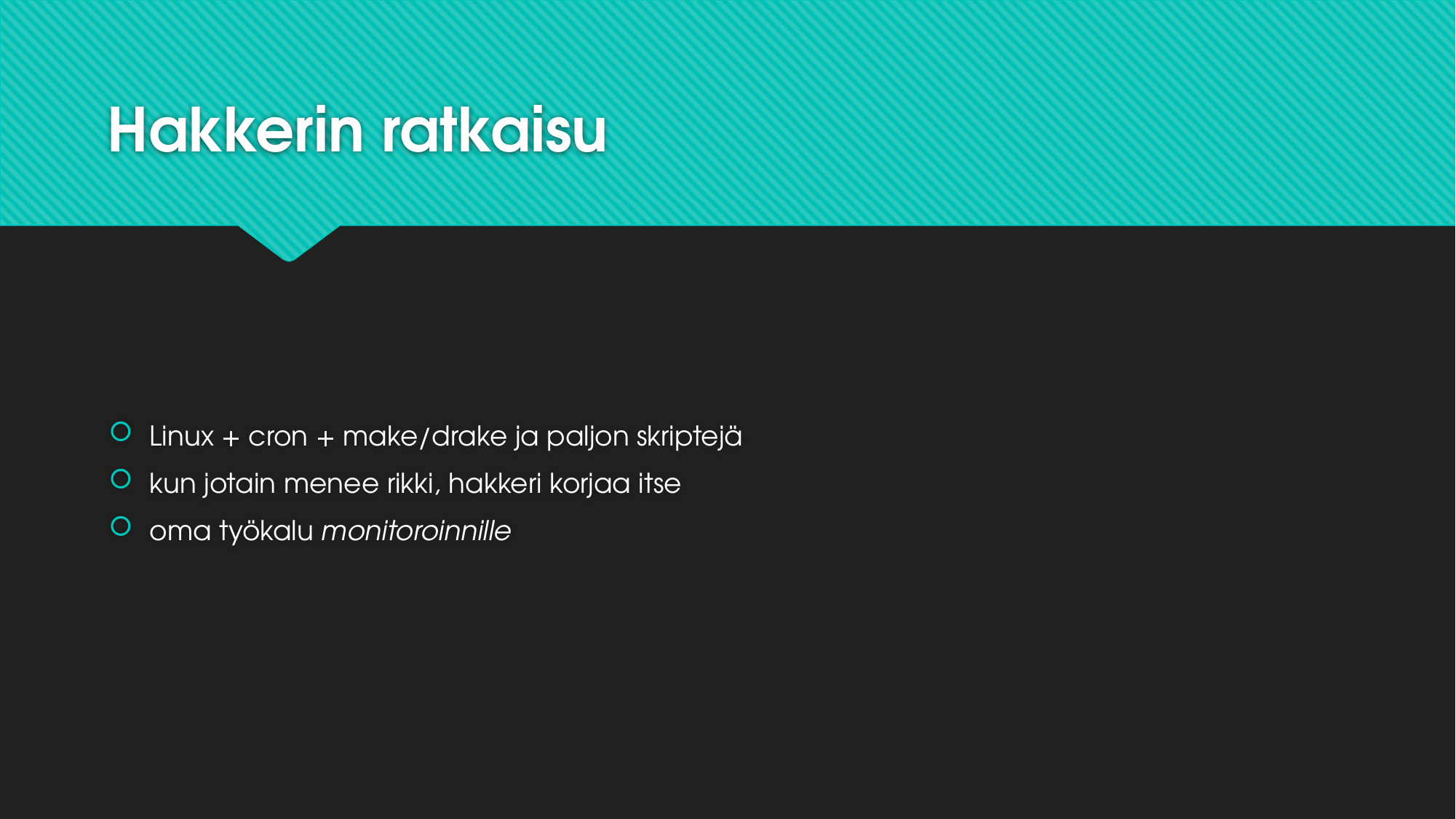

# Hakkerin ratkaisu
Linux + cron + make/drake ja paljon skriptejä
kun jotain menee rikki, hakkeri korjaa itse
oma työkalu monitoroinnille